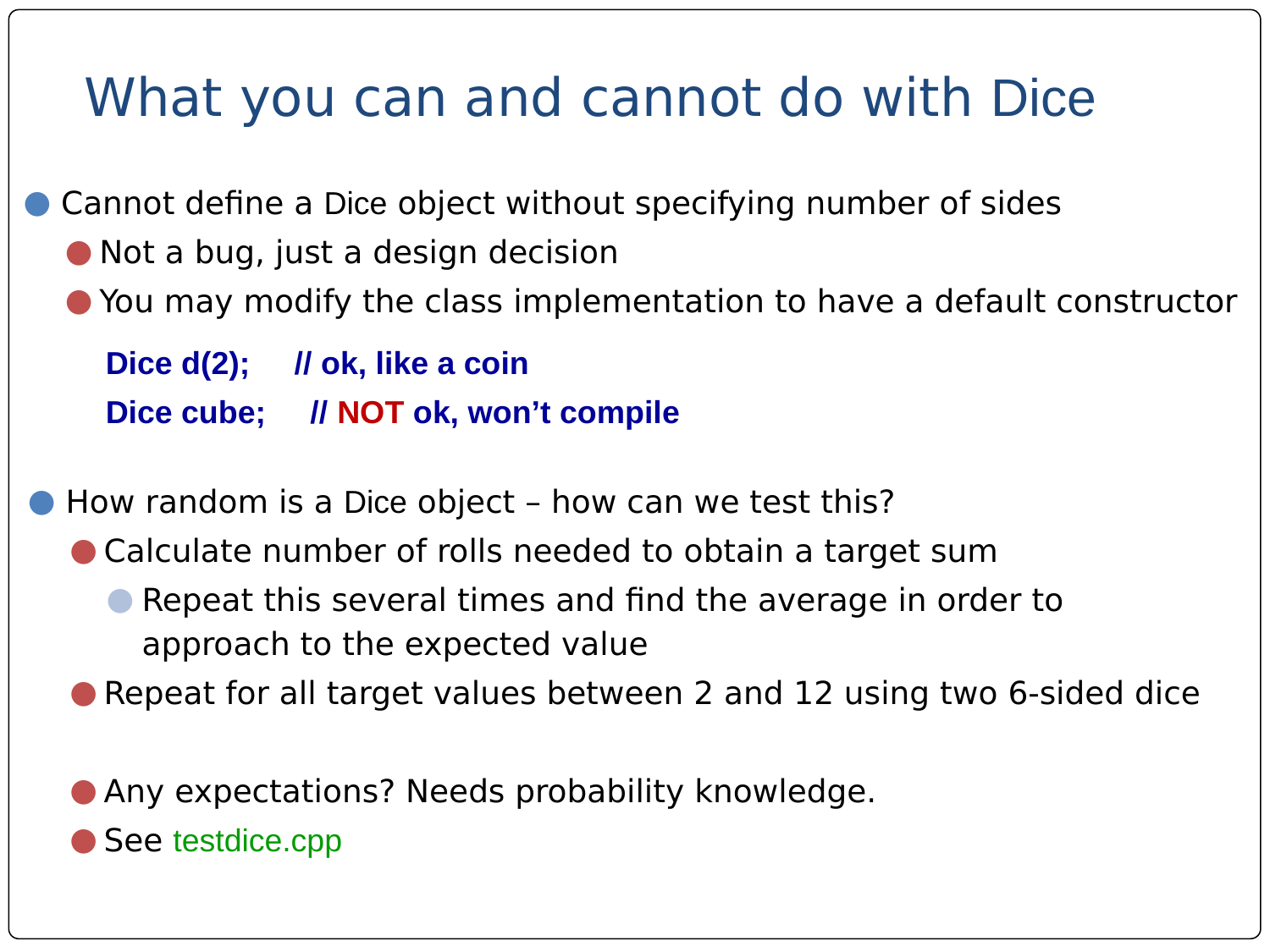

# What you can and cannot do with Dice
Cannot define a Dice object without specifying number of sides
Not a bug, just a design decision
You may modify the class implementation to have a default constructor
Dice d(2);     // ok, like a coin
Dice cube;     // NOT ok, won’t compile

How random is a Dice object – how can we test this?
Calculate number of rolls needed to obtain a target sum
Repeat this several times and find the average in order to approach to the expected value
Repeat for all target values between 2 and 12 using two 6-sided dice

Any expectations? Needs probability knowledge.
See testdice.cpp